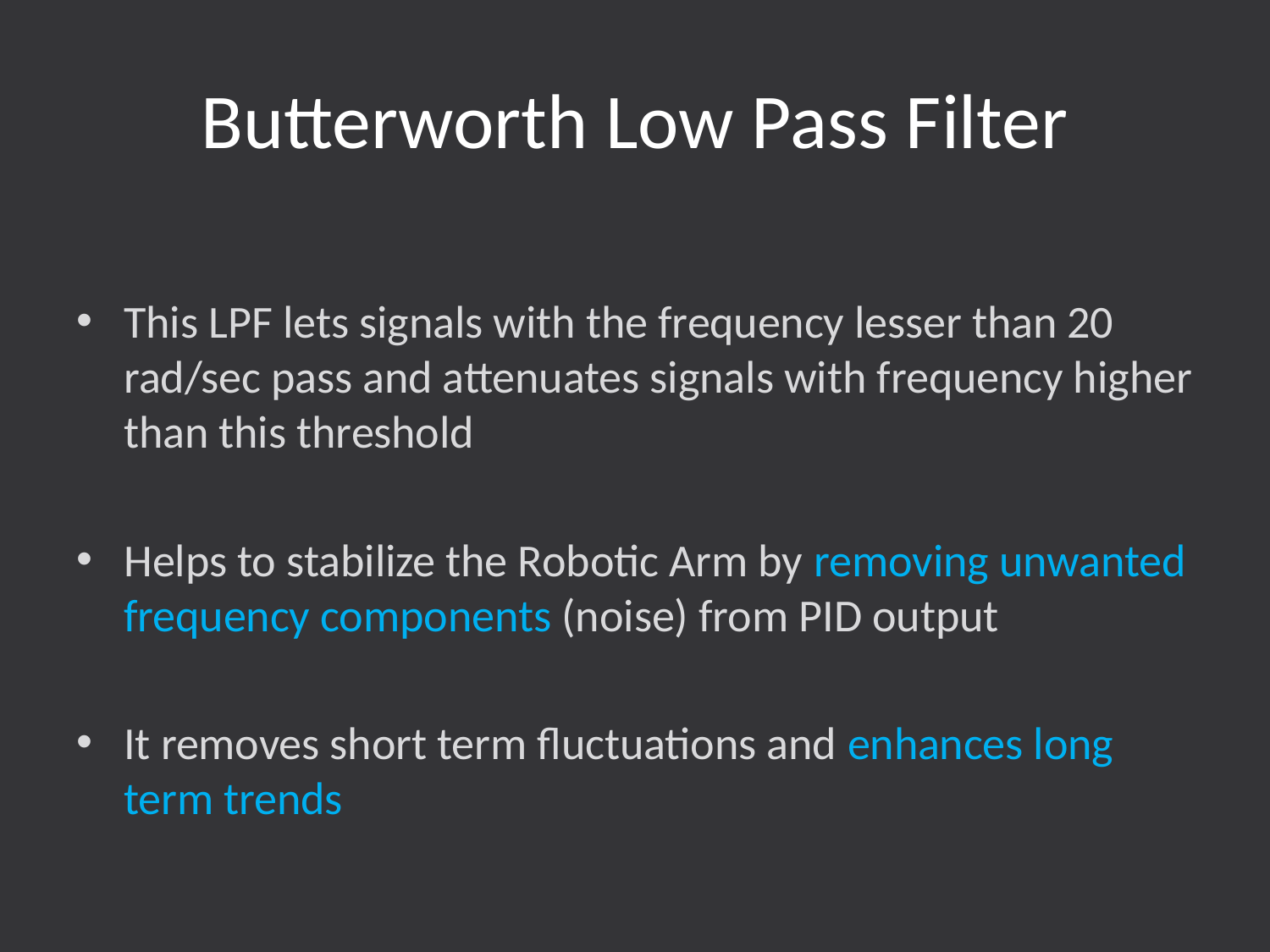

# Butterworth Low Pass Filter

This LPF lets signals with the frequency lesser than 20 rad/sec pass and attenuates signals with frequency higher than this threshold

Helps to stabilize the Robotic Arm by removing unwanted frequency components (noise) from PID output

It removes short term fluctuations and enhances long term trends